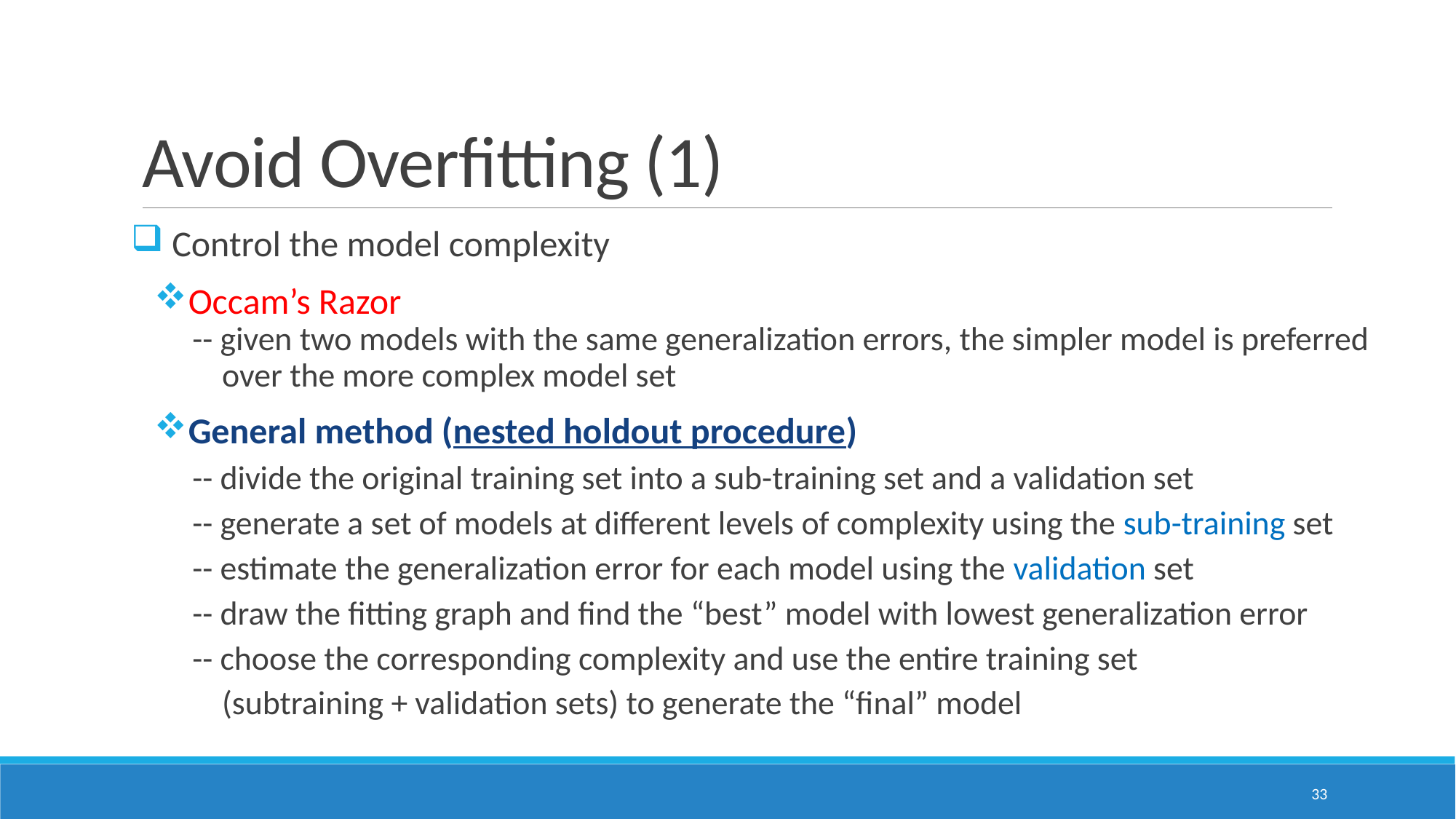

# Avoid Overfitting (1)
 Control the model complexity
Occam’s Razor
     -- given two models with the same generalization errors, the simpler model is preferred
         over the more complex model set
General method (nested holdout procedure)
     -- divide the original training set into a sub-training set and a validation set
     -- generate a set of models at different levels of complexity using the sub-training set
     -- estimate the generalization error for each model using the validation set
     -- draw the fitting graph and find the “best” model with lowest generalization error
     -- choose the corresponding complexity and use the entire training set
         (subtraining + validation sets) to generate the “final” model
33